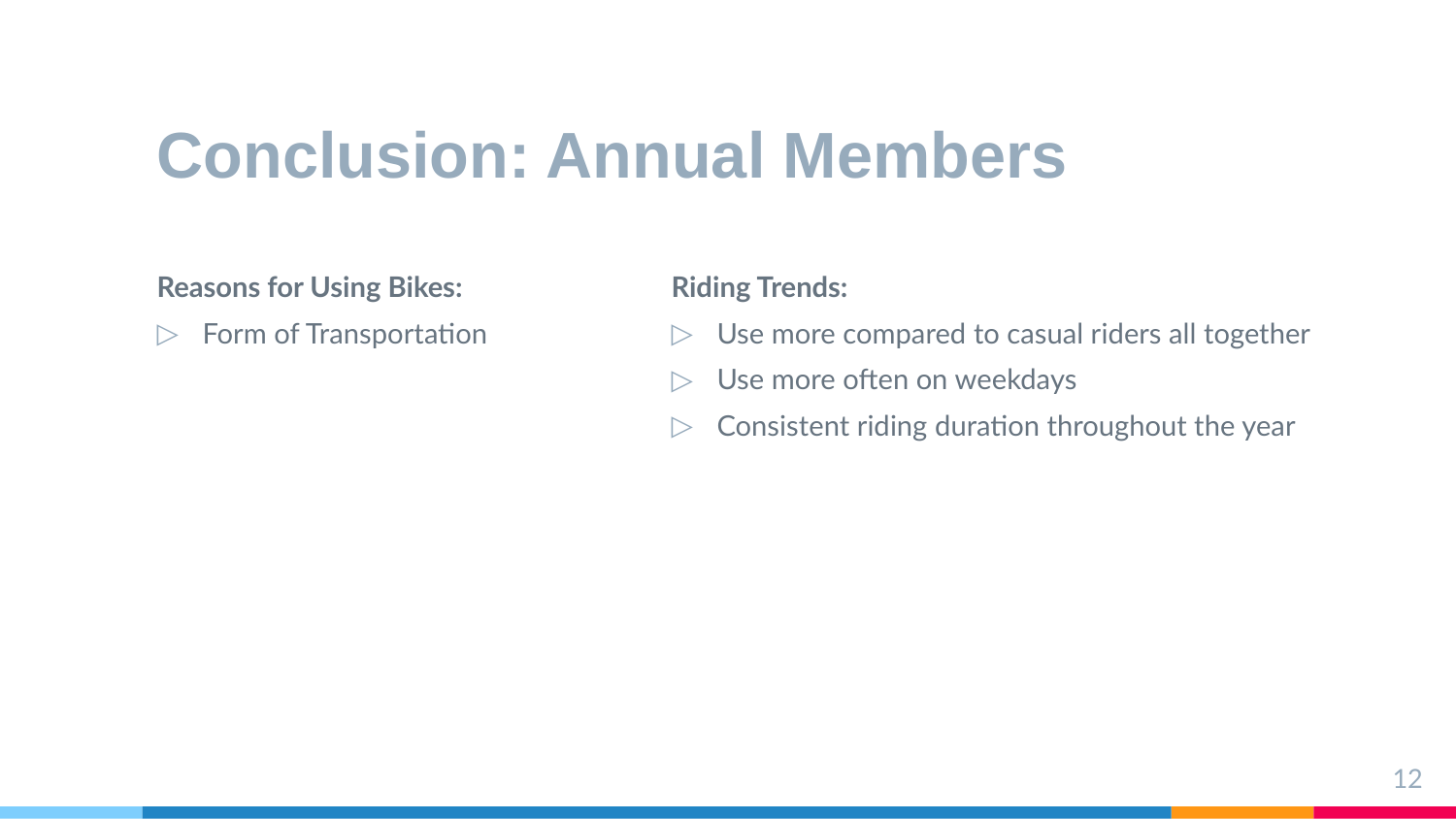

# Conclusion: Annual Members
Reasons for Using Bikes:
Form of Transportation
Riding Trends:
Use more compared to casual riders all together
Use more often on weekdays
Consistent riding duration throughout the year
12